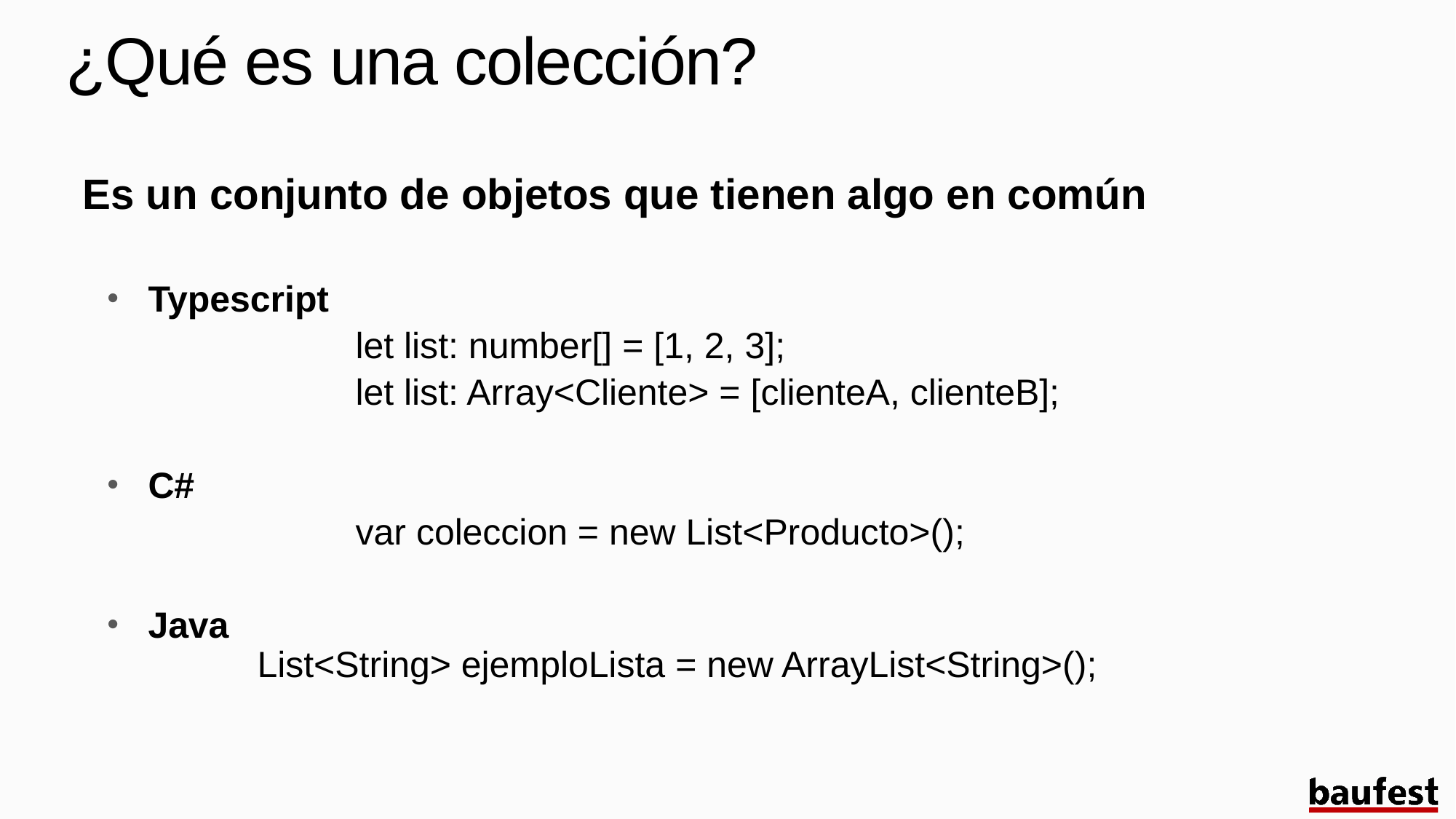

# ¿Qué es una colección?
Es un conjunto de objetos que tienen algo en común

Typescript
		let list: number[] = [1, 2, 3];
		let list: Array<Cliente> = [clienteA, clienteB];

C#
		var coleccion = new List<Producto>();

Java
	List<String> ejemploLista = new ArrayList<String>();